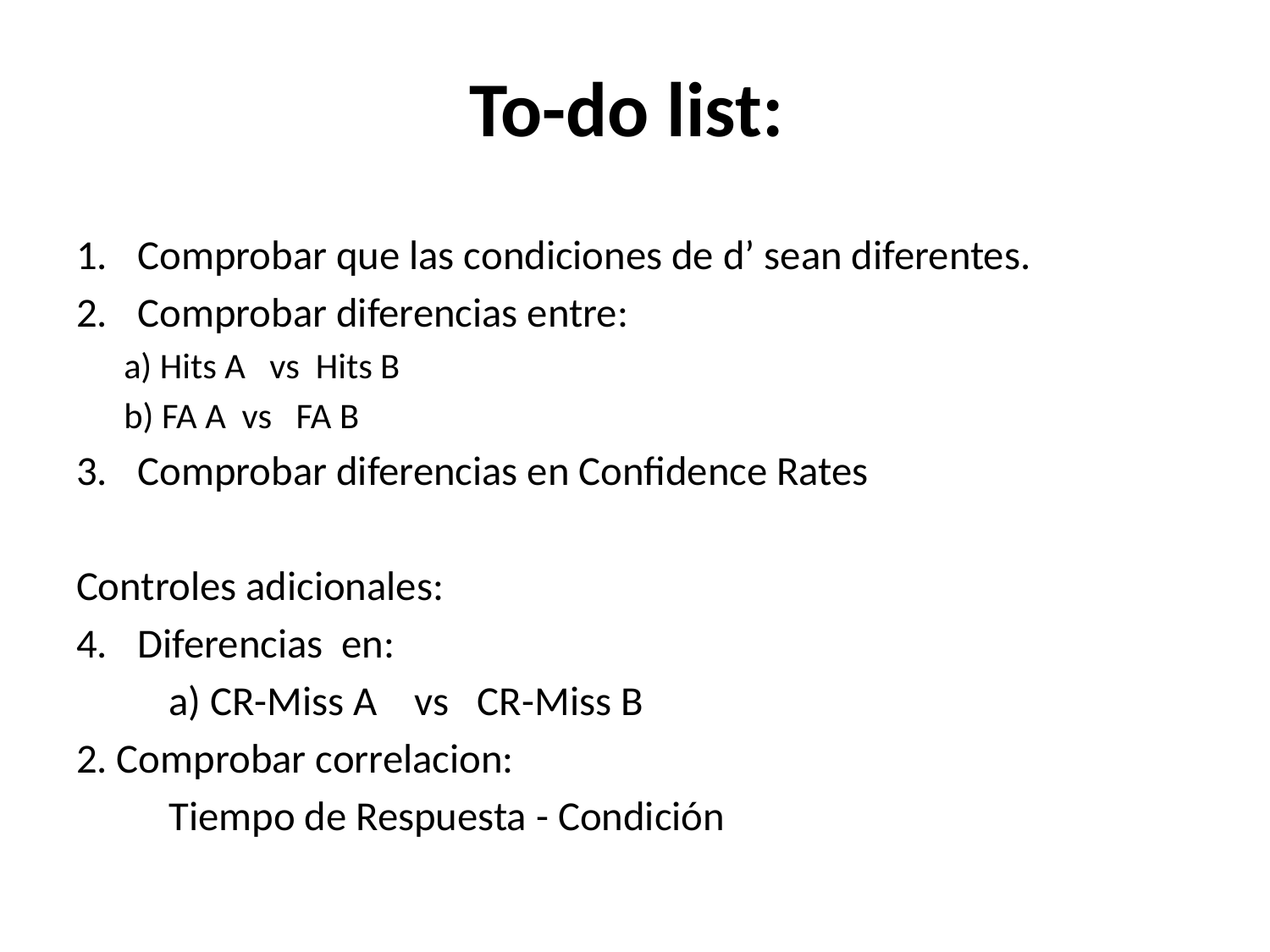

# To-do list:
Comprobar que las condiciones de d’ sean diferentes.
Comprobar diferencias entre:
a) Hits A   vs  Hits B
b) FA A  vs   FA B
Comprobar diferencias en Confidence Rates

Controles adicionales:
Diferencias  en:
	a) CR-Miss A    vs   CR-Miss B
2. Comprobar correlacion:
	Tiempo de Respuesta - Condición